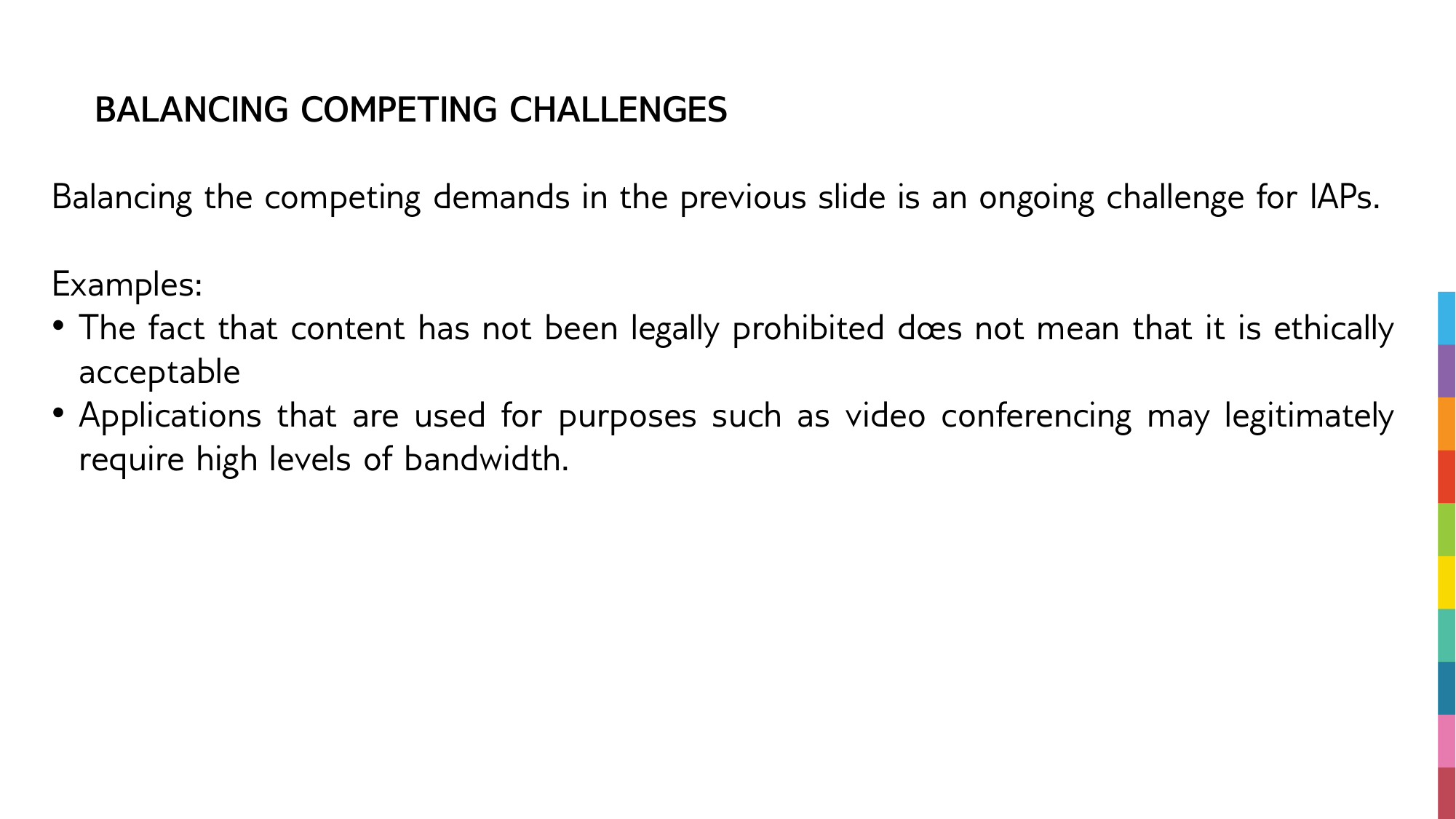

# BALANCING COMPETING CHALLENGES
Balancing the competing demands in the previous slide is an ongoing challenge for IAPs.

Examples:
The fact that content has not been legally prohibited does not mean that it is ethically acceptable
Applications that are used for purposes such as video conferencing may legitimately require high levels of bandwidth.